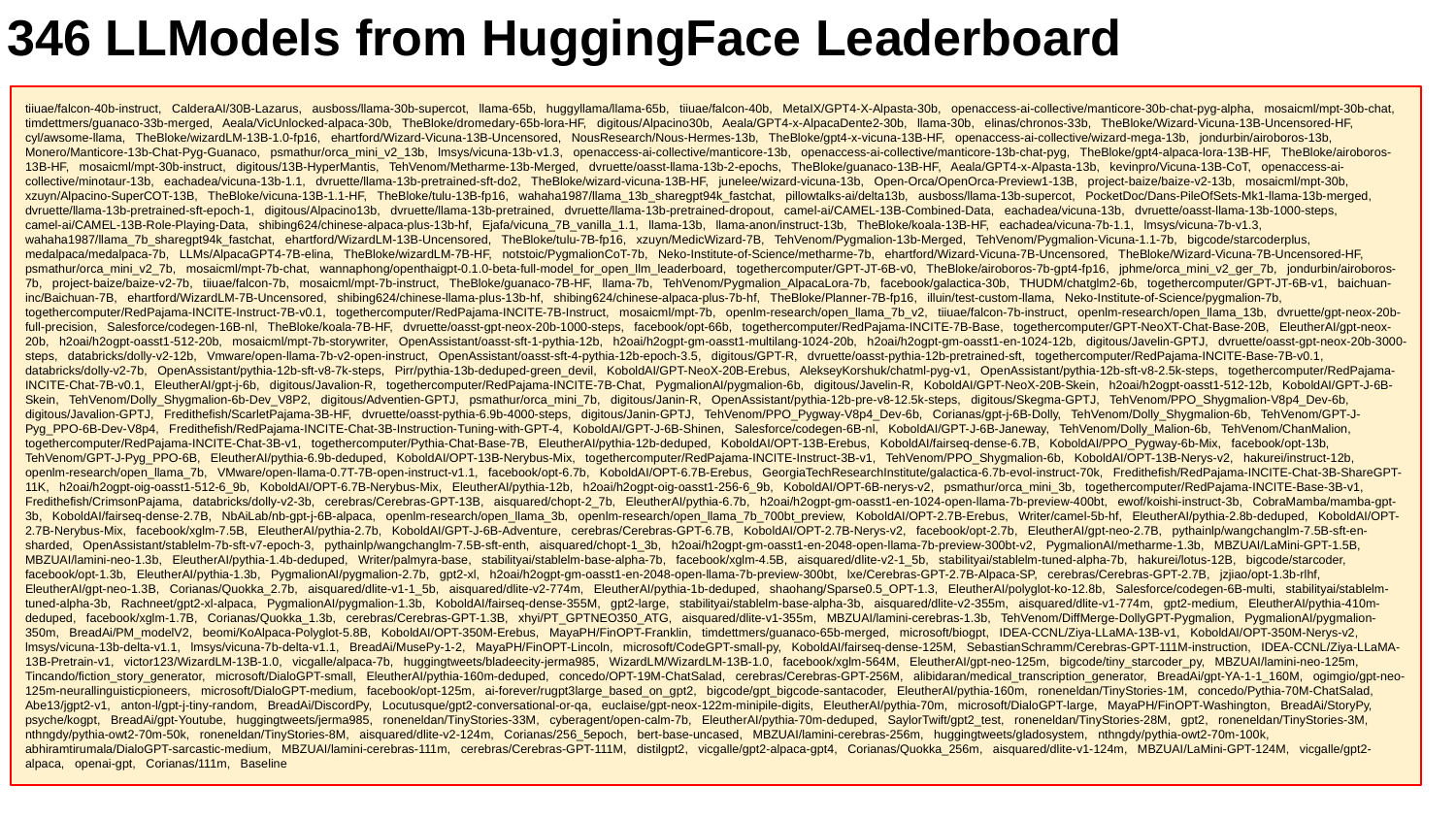

346 LLModels from HuggingFace Leaderboard
tiiuae/falcon-40b-instruct,   CalderaAI/30B-Lazarus,   ausboss/llama-30b-supercot,   llama-65b,   huggyllama/llama-65b,   tiiuae/falcon-40b,   MetaIX/GPT4-X-Alpasta-30b,   openaccess-ai-collective/manticore-30b-chat-pyg-alpha,   mosaicml/mpt-30b-chat,   timdettmers/guanaco-33b-merged,   Aeala/VicUnlocked-alpaca-30b,   TheBloke/dromedary-65b-lora-HF,   digitous/Alpacino30b,   Aeala/GPT4-x-AlpacaDente2-30b,   llama-30b,   elinas/chronos-33b,   TheBloke/Wizard-Vicuna-13B-Uncensored-HF,   cyl/awsome-llama,   TheBloke/wizardLM-13B-1.0-fp16,   ehartford/Wizard-Vicuna-13B-Uncensored,   NousResearch/Nous-Hermes-13b,   TheBloke/gpt4-x-vicuna-13B-HF,   openaccess-ai-collective/wizard-mega-13b,   jondurbin/airoboros-13b,   Monero/Manticore-13b-Chat-Pyg-Guanaco,   psmathur/orca_mini_v2_13b,   lmsys/vicuna-13b-v1.3,   openaccess-ai-collective/manticore-13b,   openaccess-ai-collective/manticore-13b-chat-pyg,   TheBloke/gpt4-alpaca-lora-13B-HF,   TheBloke/airoboros-13B-HF,   mosaicml/mpt-30b-instruct,   digitous/13B-HyperMantis,   TehVenom/Metharme-13b-Merged,   dvruette/oasst-llama-13b-2-epochs,   TheBloke/guanaco-13B-HF,   Aeala/GPT4-x-Alpasta-13b,   kevinpro/Vicuna-13B-CoT,   openaccess-ai-collective/minotaur-13b,   eachadea/vicuna-13b-1.1,   dvruette/llama-13b-pretrained-sft-do2,   TheBloke/wizard-vicuna-13B-HF,   junelee/wizard-vicuna-13b,   Open-Orca/OpenOrca-Preview1-13B,   project-baize/baize-v2-13b,   mosaicml/mpt-30b,   xzuyn/Alpacino-SuperCOT-13B,   TheBloke/vicuna-13B-1.1-HF,   TheBloke/tulu-13B-fp16,   wahaha1987/llama_13b_sharegpt94k_fastchat,   pillowtalks-ai/delta13b,   ausboss/llama-13b-supercot,   PocketDoc/Dans-PileOfSets-Mk1-llama-13b-merged,   dvruette/llama-13b-pretrained-sft-epoch-1,   digitous/Alpacino13b,   dvruette/llama-13b-pretrained,   dvruette/llama-13b-pretrained-dropout,   camel-ai/CAMEL-13B-Combined-Data,   eachadea/vicuna-13b,   dvruette/oasst-llama-13b-1000-steps,   camel-ai/CAMEL-13B-Role-Playing-Data,   shibing624/chinese-alpaca-plus-13b-hf,   Ejafa/vicuna_7B_vanilla_1.1,   llama-13b,   llama-anon/instruct-13b,   TheBloke/koala-13B-HF,   eachadea/vicuna-7b-1.1,   lmsys/vicuna-7b-v1.3,   wahaha1987/llama_7b_sharegpt94k_fastchat,   ehartford/WizardLM-13B-Uncensored,   TheBloke/tulu-7B-fp16,   xzuyn/MedicWizard-7B,   TehVenom/Pygmalion-13b-Merged,   TehVenom/Pygmalion-Vicuna-1.1-7b,   bigcode/starcoderplus,   medalpaca/medalpaca-7b,   LLMs/AlpacaGPT4-7B-elina,   TheBloke/wizardLM-7B-HF,   notstoic/PygmalionCoT-7b,   Neko-Institute-of-Science/metharme-7b,   ehartford/Wizard-Vicuna-7B-Uncensored,   TheBloke/Wizard-Vicuna-7B-Uncensored-HF,   psmathur/orca_mini_v2_7b,   mosaicml/mpt-7b-chat,   wannaphong/openthaigpt-0.1.0-beta-full-model_for_open_llm_leaderboard,   togethercomputer/GPT-JT-6B-v0,   TheBloke/airoboros-7b-gpt4-fp16,   jphme/orca_mini_v2_ger_7b,   jondurbin/airoboros-7b,   project-baize/baize-v2-7b,   tiiuae/falcon-7b,   mosaicml/mpt-7b-instruct,   TheBloke/guanaco-7B-HF,   llama-7b,   TehVenom/Pygmalion_AlpacaLora-7b,   facebook/galactica-30b,   THUDM/chatglm2-6b,   togethercomputer/GPT-JT-6B-v1,   baichuan-inc/Baichuan-7B,   ehartford/WizardLM-7B-Uncensored,   shibing624/chinese-llama-plus-13b-hf,   shibing624/chinese-alpaca-plus-7b-hf,   TheBloke/Planner-7B-fp16,   illuin/test-custom-llama,   Neko-Institute-of-Science/pygmalion-7b,   togethercomputer/RedPajama-INCITE-Instruct-7B-v0.1,   togethercomputer/RedPajama-INCITE-7B-Instruct,   mosaicml/mpt-7b,   openlm-research/open_llama_7b_v2,   tiiuae/falcon-7b-instruct,   openlm-research/open_llama_13b,   dvruette/gpt-neox-20b-full-precision,   Salesforce/codegen-16B-nl,   TheBloke/koala-7B-HF,   dvruette/oasst-gpt-neox-20b-1000-steps,   facebook/opt-66b,   togethercomputer/RedPajama-INCITE-7B-Base,   togethercomputer/GPT-NeoXT-Chat-Base-20B,   EleutherAI/gpt-neox-20b,   h2oai/h2ogpt-oasst1-512-20b,   mosaicml/mpt-7b-storywriter,   OpenAssistant/oasst-sft-1-pythia-12b,   h2oai/h2ogpt-gm-oasst1-multilang-1024-20b,   h2oai/h2ogpt-gm-oasst1-en-1024-12b,   digitous/Javelin-GPTJ,   dvruette/oasst-gpt-neox-20b-3000-steps,   databricks/dolly-v2-12b,   Vmware/open-llama-7b-v2-open-instruct,   OpenAssistant/oasst-sft-4-pythia-12b-epoch-3.5,   digitous/GPT-R,   dvruette/oasst-pythia-12b-pretrained-sft,   togethercomputer/RedPajama-INCITE-Base-7B-v0.1,   databricks/dolly-v2-7b,   OpenAssistant/pythia-12b-sft-v8-7k-steps,   Pirr/pythia-13b-deduped-green_devil,   KoboldAI/GPT-NeoX-20B-Erebus,   AlekseyKorshuk/chatml-pyg-v1,   OpenAssistant/pythia-12b-sft-v8-2.5k-steps,   togethercomputer/RedPajama-INCITE-Chat-7B-v0.1,   EleutherAI/gpt-j-6b,   digitous/Javalion-R,   togethercomputer/RedPajama-INCITE-7B-Chat,   PygmalionAI/pygmalion-6b,   digitous/Javelin-R,   KoboldAI/GPT-NeoX-20B-Skein,   h2oai/h2ogpt-oasst1-512-12b,   KoboldAI/GPT-J-6B-Skein,   TehVenom/Dolly_Shygmalion-6b-Dev_V8P2,   digitous/Adventien-GPTJ,   psmathur/orca_mini_7b,   digitous/Janin-R,   OpenAssistant/pythia-12b-pre-v8-12.5k-steps,   digitous/Skegma-GPTJ,   TehVenom/PPO_Shygmalion-V8p4_Dev-6b,   digitous/Javalion-GPTJ,   Fredithefish/ScarletPajama-3B-HF,   dvruette/oasst-pythia-6.9b-4000-steps,   digitous/Janin-GPTJ,   TehVenom/PPO_Pygway-V8p4_Dev-6b,   Corianas/gpt-j-6B-Dolly,   TehVenom/Dolly_Shygmalion-6b,   TehVenom/GPT-J-Pyg_PPO-6B-Dev-V8p4,   Fredithefish/RedPajama-INCITE-Chat-3B-Instruction-Tuning-with-GPT-4,   KoboldAI/GPT-J-6B-Shinen,   Salesforce/codegen-6B-nl,   KoboldAI/GPT-J-6B-Janeway,   TehVenom/Dolly_Malion-6b,   TehVenom/ChanMalion,   togethercomputer/RedPajama-INCITE-Chat-3B-v1,   togethercomputer/Pythia-Chat-Base-7B,   EleutherAI/pythia-12b-deduped,   KoboldAI/OPT-13B-Erebus,   KoboldAI/fairseq-dense-6.7B,   KoboldAI/PPO_Pygway-6b-Mix,   facebook/opt-13b,   TehVenom/GPT-J-Pyg_PPO-6B,   EleutherAI/pythia-6.9b-deduped,   KoboldAI/OPT-13B-Nerybus-Mix,   togethercomputer/RedPajama-INCITE-Instruct-3B-v1,   TehVenom/PPO_Shygmalion-6b,   KoboldAI/OPT-13B-Nerys-v2,   hakurei/instruct-12b,   openlm-research/open_llama_7b,   VMware/open-llama-0.7T-7B-open-instruct-v1.1,   facebook/opt-6.7b,   KoboldAI/OPT-6.7B-Erebus,   GeorgiaTechResearchInstitute/galactica-6.7b-evol-instruct-70k,   Fredithefish/RedPajama-INCITE-Chat-3B-ShareGPT-11K,   h2oai/h2ogpt-oig-oasst1-512-6_9b,   KoboldAI/OPT-6.7B-Nerybus-Mix,   EleutherAI/pythia-12b,   h2oai/h2ogpt-oig-oasst1-256-6_9b,   KoboldAI/OPT-6B-nerys-v2,   psmathur/orca_mini_3b,   togethercomputer/RedPajama-INCITE-Base-3B-v1,   Fredithefish/CrimsonPajama,   databricks/dolly-v2-3b,   cerebras/Cerebras-GPT-13B,   aisquared/chopt-2_7b,   EleutherAI/pythia-6.7b,   h2oai/h2ogpt-gm-oasst1-en-1024-open-llama-7b-preview-400bt,   ewof/koishi-instruct-3b,   CobraMamba/mamba-gpt-3b,   KoboldAI/fairseq-dense-2.7B,   NbAiLab/nb-gpt-j-6B-alpaca,   openlm-research/open_llama_3b,   openlm-research/open_llama_7b_700bt_preview,   KoboldAI/OPT-2.7B-Erebus,   Writer/camel-5b-hf,   EleutherAI/pythia-2.8b-deduped,   KoboldAI/OPT-2.7B-Nerybus-Mix,   facebook/xglm-7.5B,   EleutherAI/pythia-2.7b,   KoboldAI/GPT-J-6B-Adventure,   cerebras/Cerebras-GPT-6.7B,   KoboldAI/OPT-2.7B-Nerys-v2,   facebook/opt-2.7b,   EleutherAI/gpt-neo-2.7B,   pythainlp/wangchanglm-7.5B-sft-en-sharded,   OpenAssistant/stablelm-7b-sft-v7-epoch-3,   pythainlp/wangchanglm-7.5B-sft-enth,   aisquared/chopt-1_3b,   h2oai/h2ogpt-gm-oasst1-en-2048-open-llama-7b-preview-300bt-v2,   PygmalionAI/metharme-1.3b,   MBZUAI/LaMini-GPT-1.5B,   MBZUAI/lamini-neo-1.3b,   EleutherAI/pythia-1.4b-deduped,   Writer/palmyra-base,   stabilityai/stablelm-base-alpha-7b,   facebook/xglm-4.5B,   aisquared/dlite-v2-1_5b,   stabilityai/stablelm-tuned-alpha-7b,   hakurei/lotus-12B,   bigcode/starcoder,   facebook/opt-1.3b,   EleutherAI/pythia-1.3b,   PygmalionAI/pygmalion-2.7b,   gpt2-xl,   h2oai/h2ogpt-gm-oasst1-en-2048-open-llama-7b-preview-300bt,   lxe/Cerebras-GPT-2.7B-Alpaca-SP,   cerebras/Cerebras-GPT-2.7B,   jzjiao/opt-1.3b-rlhf,   EleutherAI/gpt-neo-1.3B,   Corianas/Quokka_2.7b,   aisquared/dlite-v1-1_5b,   aisquared/dlite-v2-774m,   EleutherAI/pythia-1b-deduped,   shaohang/Sparse0.5_OPT-1.3,   EleutherAI/polyglot-ko-12.8b,   Salesforce/codegen-6B-multi,   stabilityai/stablelm-tuned-alpha-3b,   Rachneet/gpt2-xl-alpaca,   PygmalionAI/pygmalion-1.3b,   KoboldAI/fairseq-dense-355M,   gpt2-large,   stabilityai/stablelm-base-alpha-3b,   aisquared/dlite-v2-355m,   aisquared/dlite-v1-774m,   gpt2-medium,   EleutherAI/pythia-410m-deduped,   facebook/xglm-1.7B,   Corianas/Quokka_1.3b,   cerebras/Cerebras-GPT-1.3B,   xhyi/PT_GPTNEO350_ATG,   aisquared/dlite-v1-355m,   MBZUAI/lamini-cerebras-1.3b,   TehVenom/DiffMerge-DollyGPT-Pygmalion,   PygmalionAI/pygmalion-350m,   BreadAi/PM_modelV2,   beomi/KoAlpaca-Polyglot-5.8B,   KoboldAI/OPT-350M-Erebus,   MayaPH/FinOPT-Franklin,   timdettmers/guanaco-65b-merged,   microsoft/biogpt,   IDEA-CCNL/Ziya-LLaMA-13B-v1,   KoboldAI/OPT-350M-Nerys-v2,   lmsys/vicuna-13b-delta-v1.1,   lmsys/vicuna-7b-delta-v1.1,   BreadAi/MusePy-1-2,   MayaPH/FinOPT-Lincoln,   microsoft/CodeGPT-small-py,   KoboldAI/fairseq-dense-125M,   SebastianSchramm/Cerebras-GPT-111M-instruction,   IDEA-CCNL/Ziya-LLaMA-13B-Pretrain-v1,   victor123/WizardLM-13B-1.0,   vicgalle/alpaca-7b,   huggingtweets/bladeecity-jerma985,   WizardLM/WizardLM-13B-1.0,   facebook/xglm-564M,   EleutherAI/gpt-neo-125m,   bigcode/tiny_starcoder_py,   MBZUAI/lamini-neo-125m,   Tincando/fiction_story_generator,   microsoft/DialoGPT-small,   EleutherAI/pythia-160m-deduped,   concedo/OPT-19M-ChatSalad,   cerebras/Cerebras-GPT-256M,   alibidaran/medical_transcription_generator,   BreadAi/gpt-YA-1-1_160M,   ogimgio/gpt-neo-125m-neurallinguisticpioneers,   microsoft/DialoGPT-medium,   facebook/opt-125m,   ai-forever/rugpt3large_based_on_gpt2,   bigcode/gpt_bigcode-santacoder,   EleutherAI/pythia-160m,   roneneldan/TinyStories-1M,   concedo/Pythia-70M-ChatSalad,   Abe13/jgpt2-v1,   anton-l/gpt-j-tiny-random,   BreadAi/DiscordPy,   Locutusque/gpt2-conversational-or-qa,   euclaise/gpt-neox-122m-minipile-digits,   EleutherAI/pythia-70m,   microsoft/DialoGPT-large,   MayaPH/FinOPT-Washington,   BreadAi/StoryPy,   psyche/kogpt,   BreadAi/gpt-Youtube,   huggingtweets/jerma985,   roneneldan/TinyStories-33M,   cyberagent/open-calm-7b,   EleutherAI/pythia-70m-deduped,   SaylorTwift/gpt2_test,   roneneldan/TinyStories-28M,   gpt2,   roneneldan/TinyStories-3M,   nthngdy/pythia-owt2-70m-50k,   roneneldan/TinyStories-8M,   aisquared/dlite-v2-124m,   Corianas/256_5epoch,   bert-base-uncased,   MBZUAI/lamini-cerebras-256m,   huggingtweets/gladosystem,   nthngdy/pythia-owt2-70m-100k,   abhiramtirumala/DialoGPT-sarcastic-medium,   MBZUAI/lamini-cerebras-111m,   cerebras/Cerebras-GPT-111M,   distilgpt2,   vicgalle/gpt2-alpaca-gpt4,   Corianas/Quokka_256m,   aisquared/dlite-v1-124m,   MBZUAI/LaMini-GPT-124M,   vicgalle/gpt2-alpaca,   openai-gpt,   Corianas/111m,   Baseline